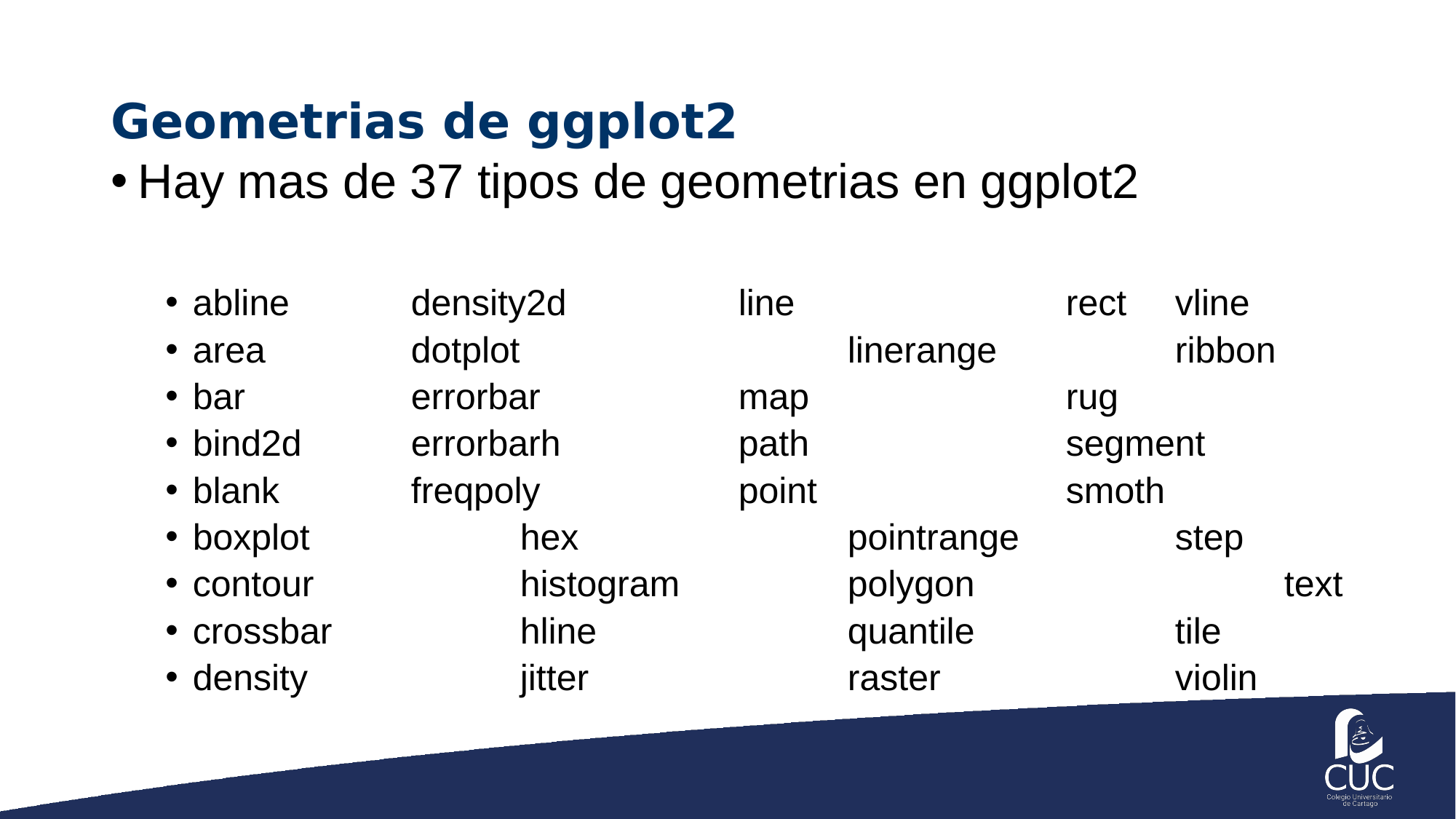

# Geometrias de ggplot2
Hay mas de 37 tipos de geometrias en ggplot2

abline		density2d		line			rect	vline
area		dotplot			linerange		ribbon
bar		errorbar		map			rug
bind2d		errorbarh		path			segment
blank		freqpoly		point			smoth
boxplot		hex			pointrange		step
contour		histogram		polygon			text
crossbar		hline			quantile		tile
density		jitter			raster			violin